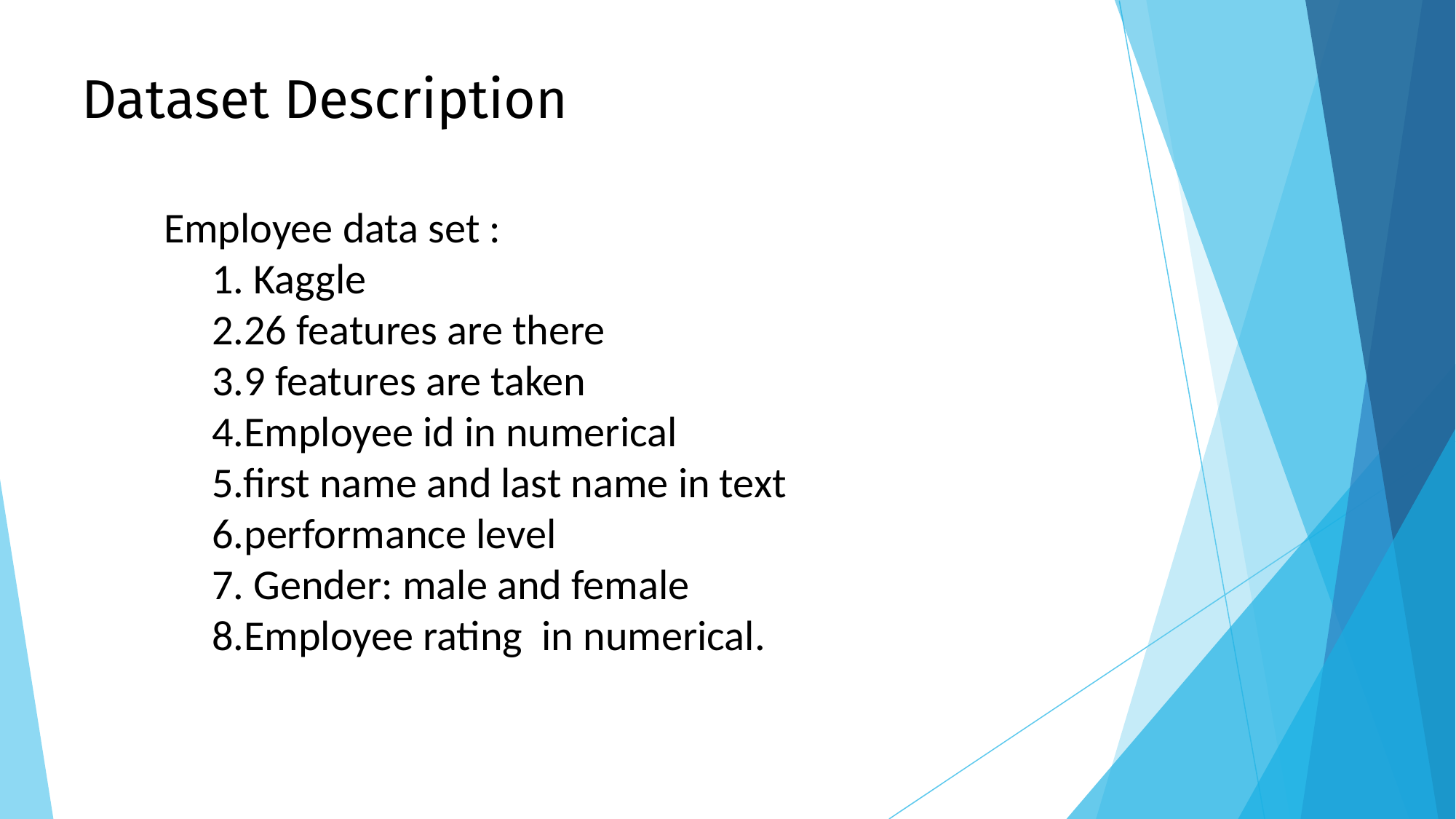

# Dataset Description
Employee data set :
     1. Kaggle
     2.26 features are there
     3.9 features are taken
     4.Employee id in numerical
     5.first name and last name in text
     6.performance level
     7. Gender: male and female
     8.Employee rating  in numerical.